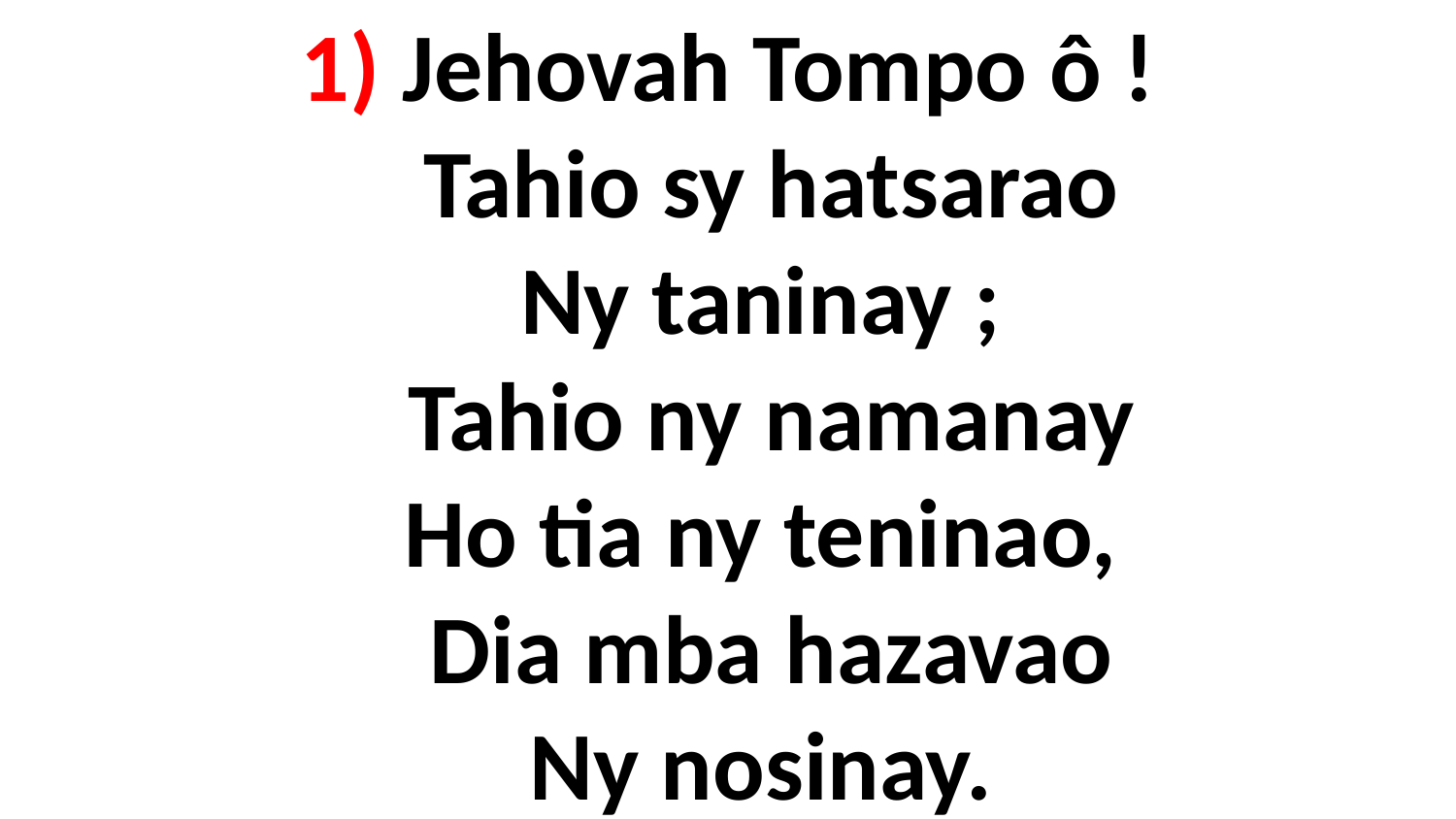

# 1) Jehovah Tompo ô ! Tahio sy hatsarao Ny taninay ; Tahio ny namanay Ho tia ny teninao, Dia mba hazavao Ny nosinay.